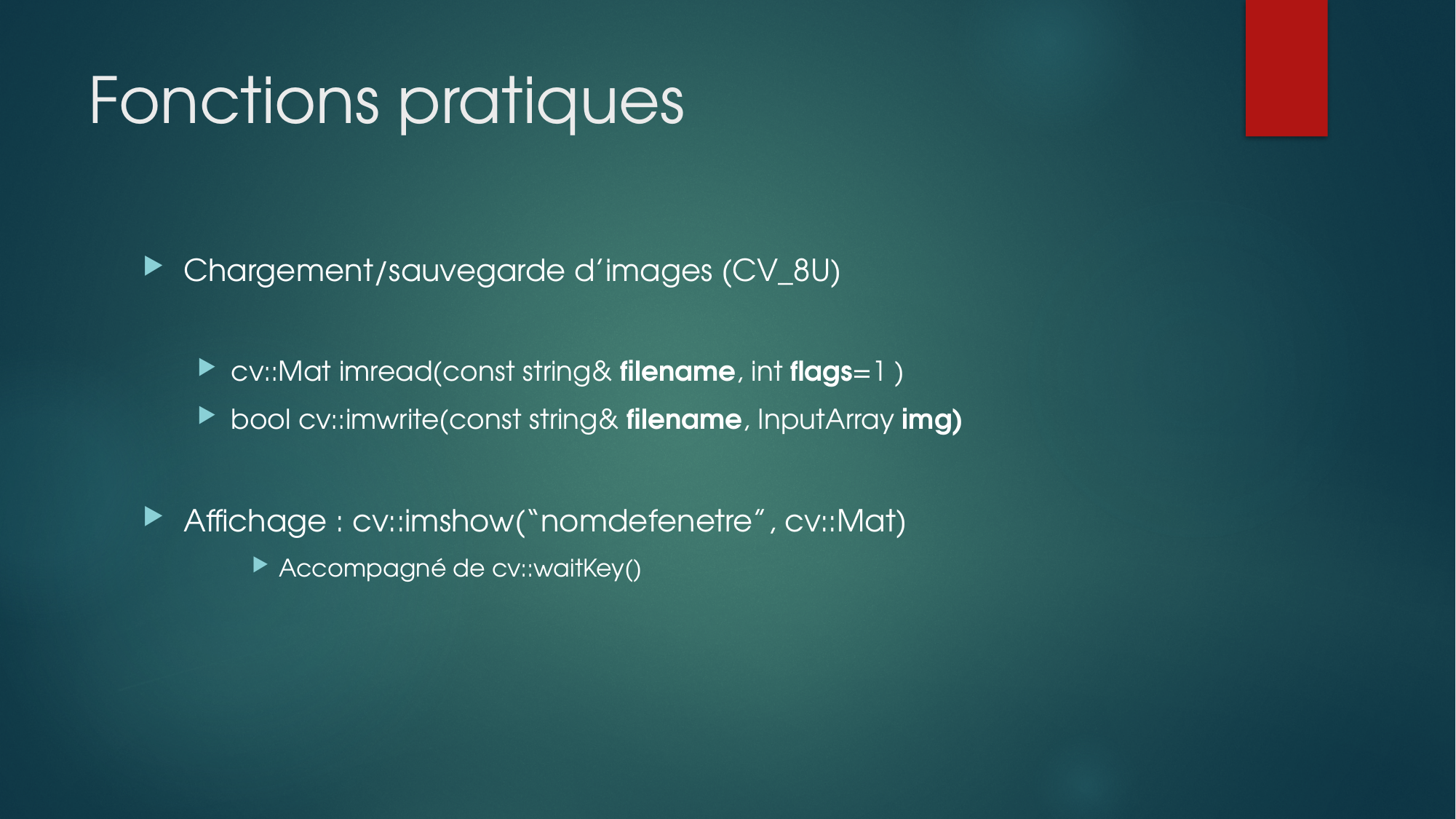

# Fonctions pratiques
Chargement/sauvegarde d’images (CV_8U)

cv::Mat imread(const string& filename, int flags=1 )
bool cv::imwrite(const string& filename, InputArray img)

Affichage : cv::imshow(“nomdefenetre”, cv::Mat)
Accompagné de cv::waitKey()